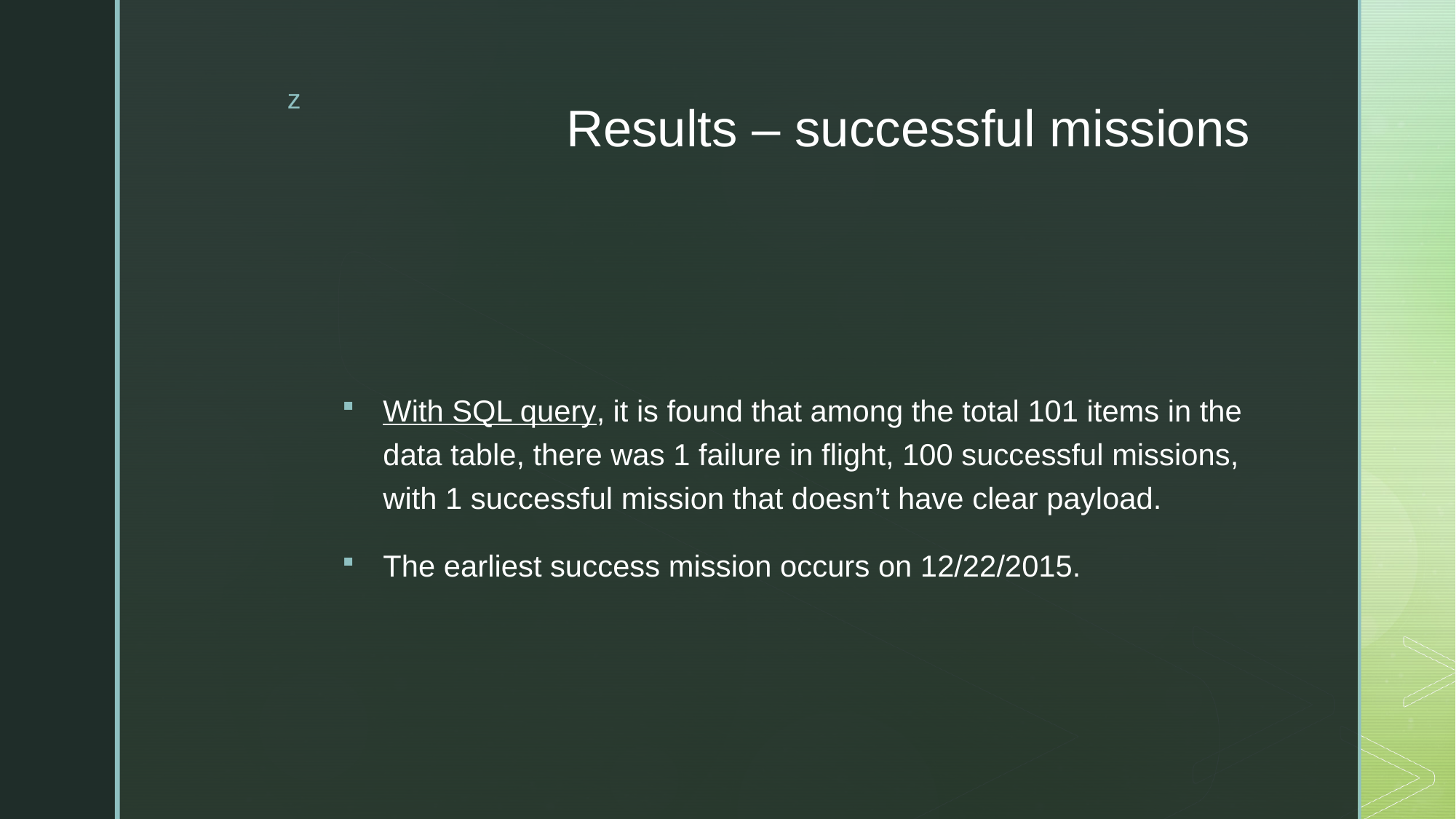

# Results – successful missions
With SQL query, it is found that among the total 101 items in the data table, there was 1 failure in flight, 100 successful missions, with 1 successful mission that doesn’t have clear payload.
The earliest success mission occurs on 12/22/2015.